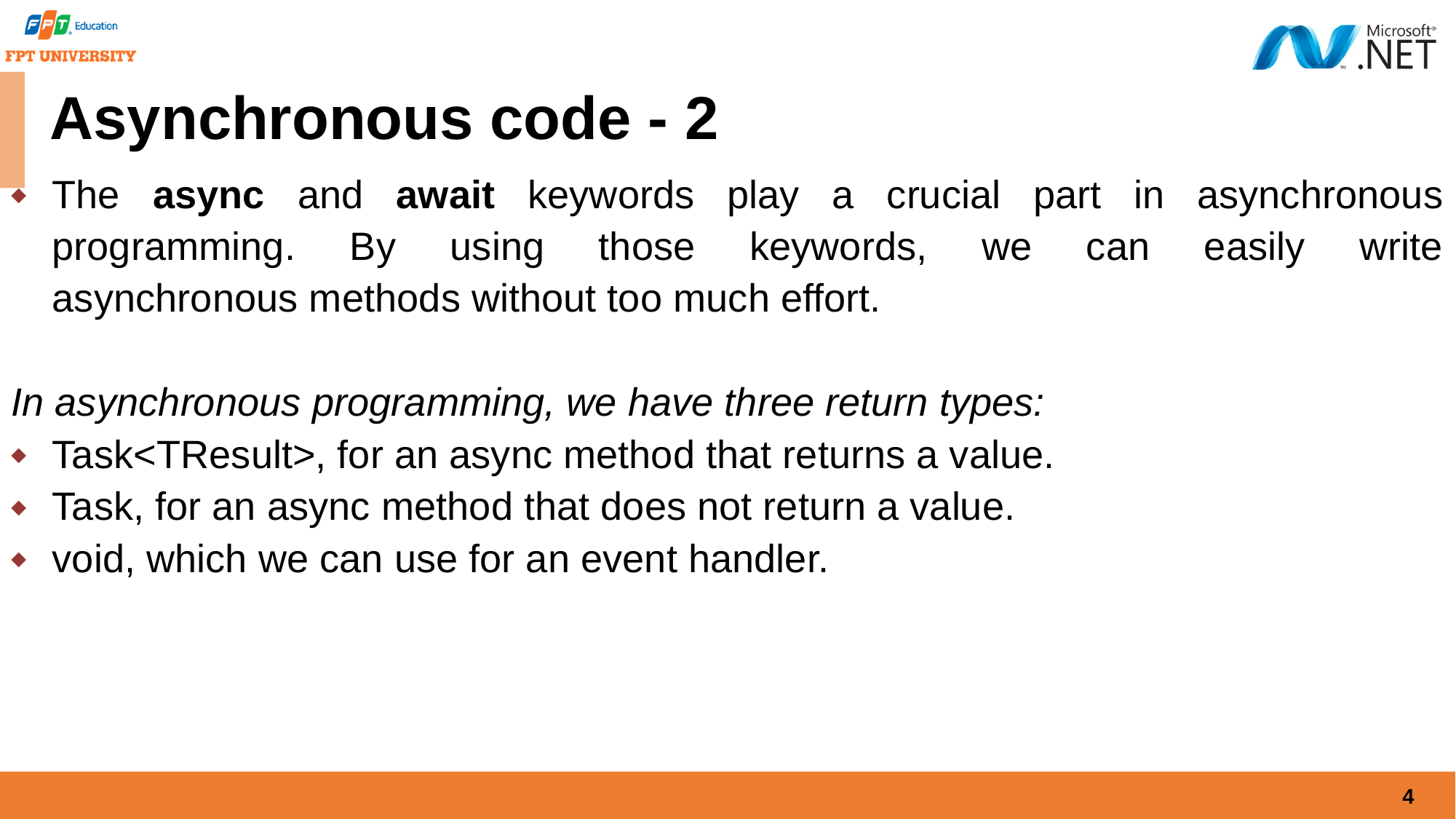

# Asynchronous code - 2
The async and await keywords play a crucial part in asynchronous
programming. By using those keywords, we can easily write
asynchronous methods without too much effort.

In asynchronous programming, we have three return types:
Task<TResult>, for an async method that returns a value.
Task, for an async method that does not return a value.
void, which we can use for an event handler.
4